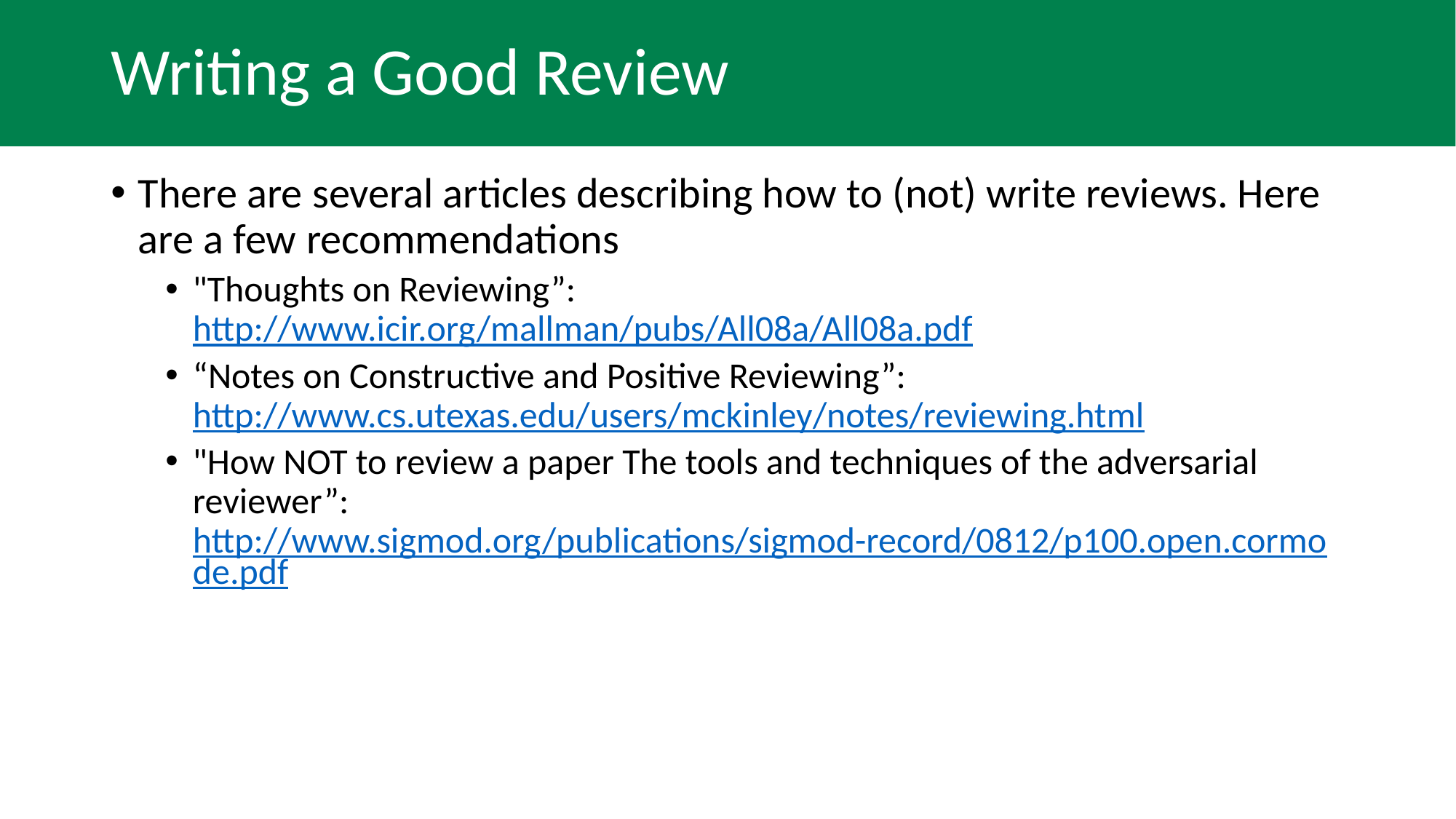

# Writing a Good Review
There are several articles describing how to (not) write reviews. Here are a few recommendations
"Thoughts on Reviewing”: http://www.icir.org/mallman/pubs/All08a/All08a.pdf
“Notes on Constructive and Positive Reviewing”: http://www.cs.utexas.edu/users/mckinley/notes/reviewing.html
"How NOT to review a paper The tools and techniques of the adversarial reviewer”: http://www.sigmod.org/publications/sigmod-record/0812/p100.open.cormode.pdf